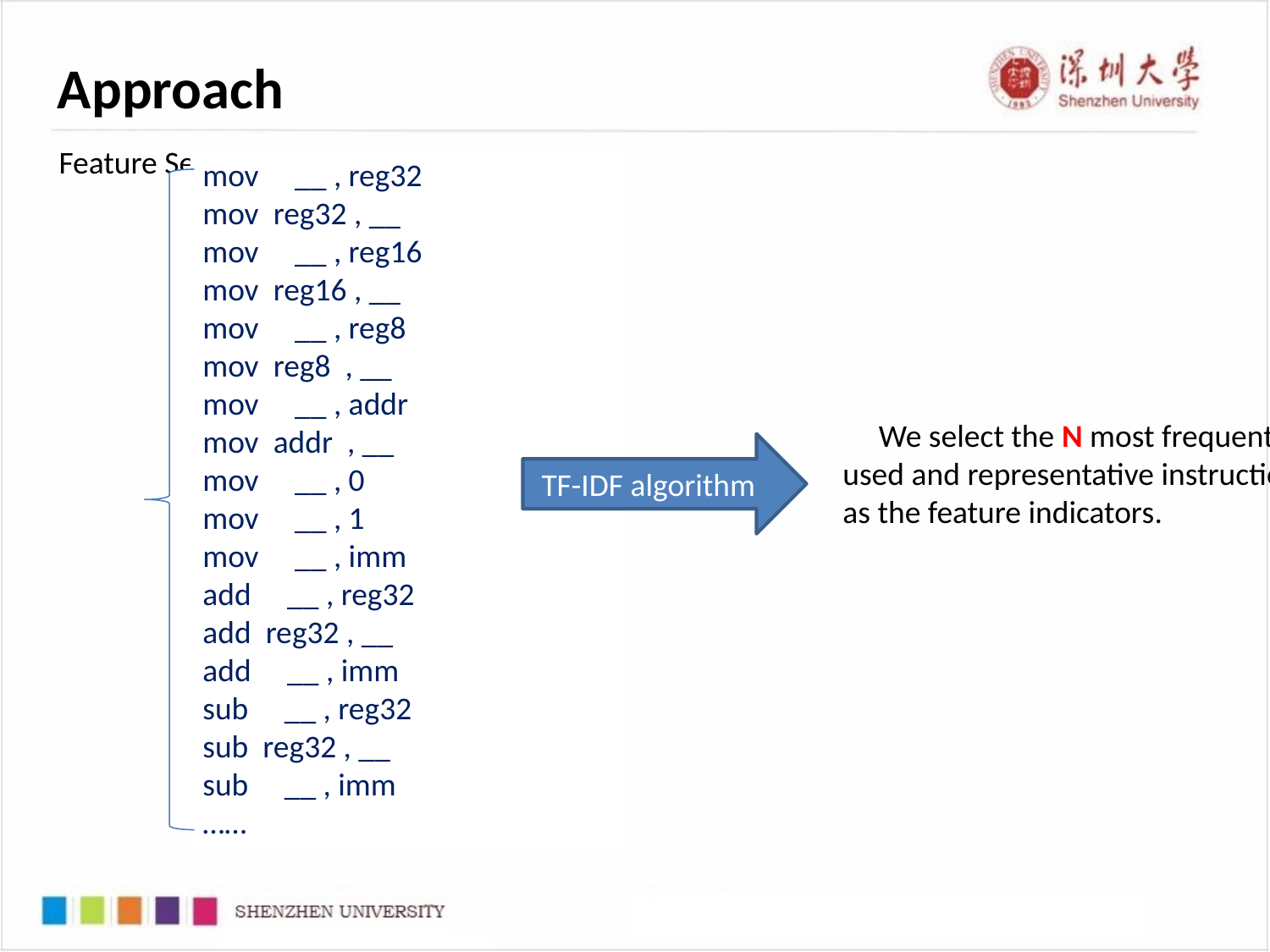

Approach
Feature Selection
mov     __ , reg32
mov  reg32 , __
mov     __ , reg16
mov  reg16 , __
mov     __ , reg8
mov  reg8  , __
mov     __ , addr
mov  addr  , __
mov     __ , 0
mov     __ , 1
mov     __ , imm
add     __ , reg32
add  reg32 , __
add     __ , imm
sub     __ , reg32
sub  reg32 , __
sub     __ , imm
……

     We select the N most frequently used and representative instructions as the feature indicators.
TF-IDF algorithm